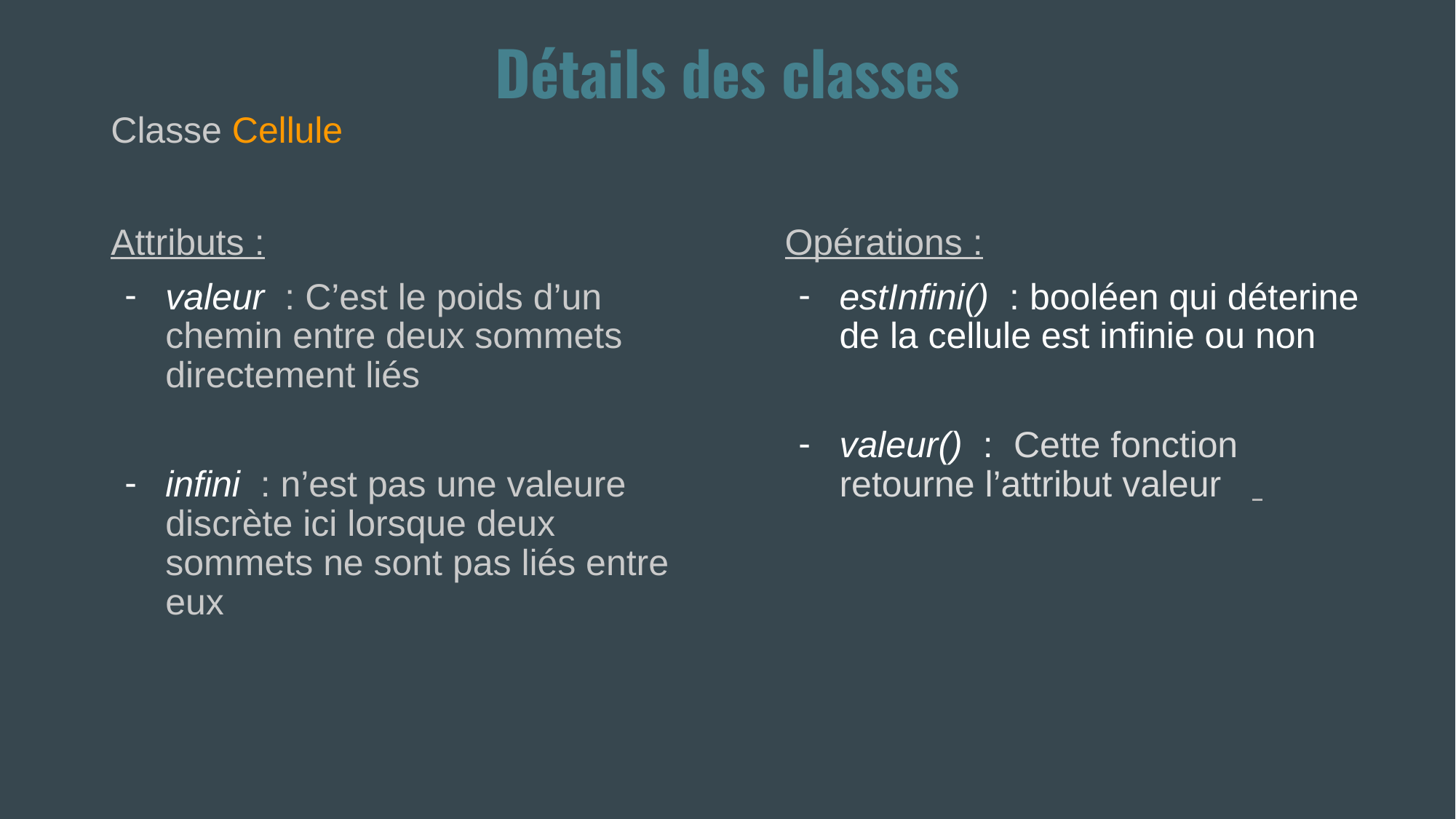

# Détails des classes
Classe Cellule

Attributs :
valeur  : C’est le poids d’un chemin entre deux sommets directement liés

infini  : n’est pas une valeure discrète ici lorsque deux sommets ne sont pas liés entre eux
Opérations :
estInfini()  : booléen qui déterine de la cellule est infinie ou non

valeur()  :  Cette fonction retourne l’attribut valeur